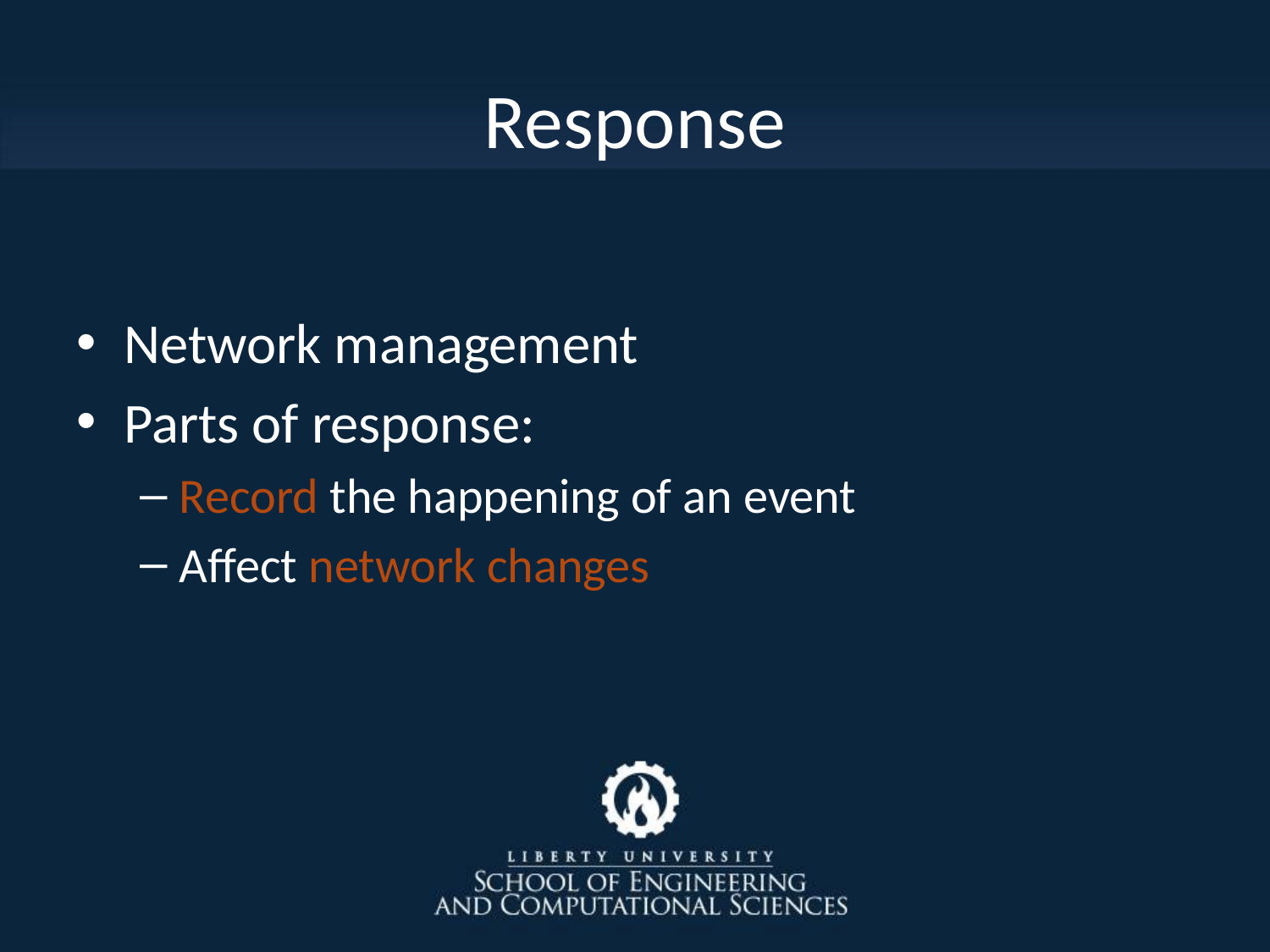

# Response

Network management
Parts of response:
Record the happening of an event
Affect network changes